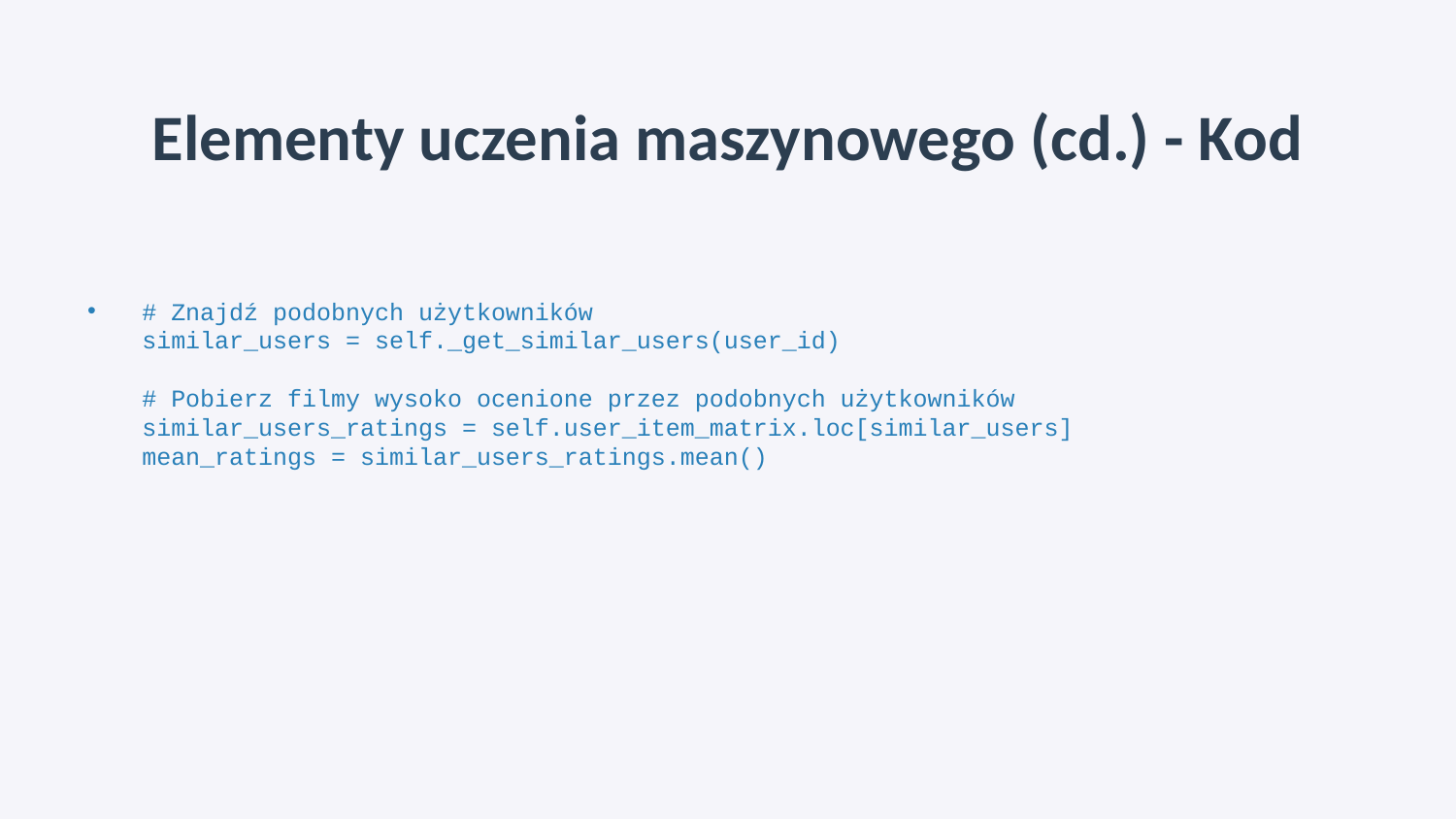

# Elementy uczenia maszynowego (cd.) - Kod

# Znajdź podobnych użytkowników similar_users = self._get_similar_users(user_id) # Pobierz filmy wysoko ocenione przez podobnych użytkowników similar_users_ratings = self.user_item_matrix.loc[similar_users] mean_ratings = similar_users_ratings.mean()